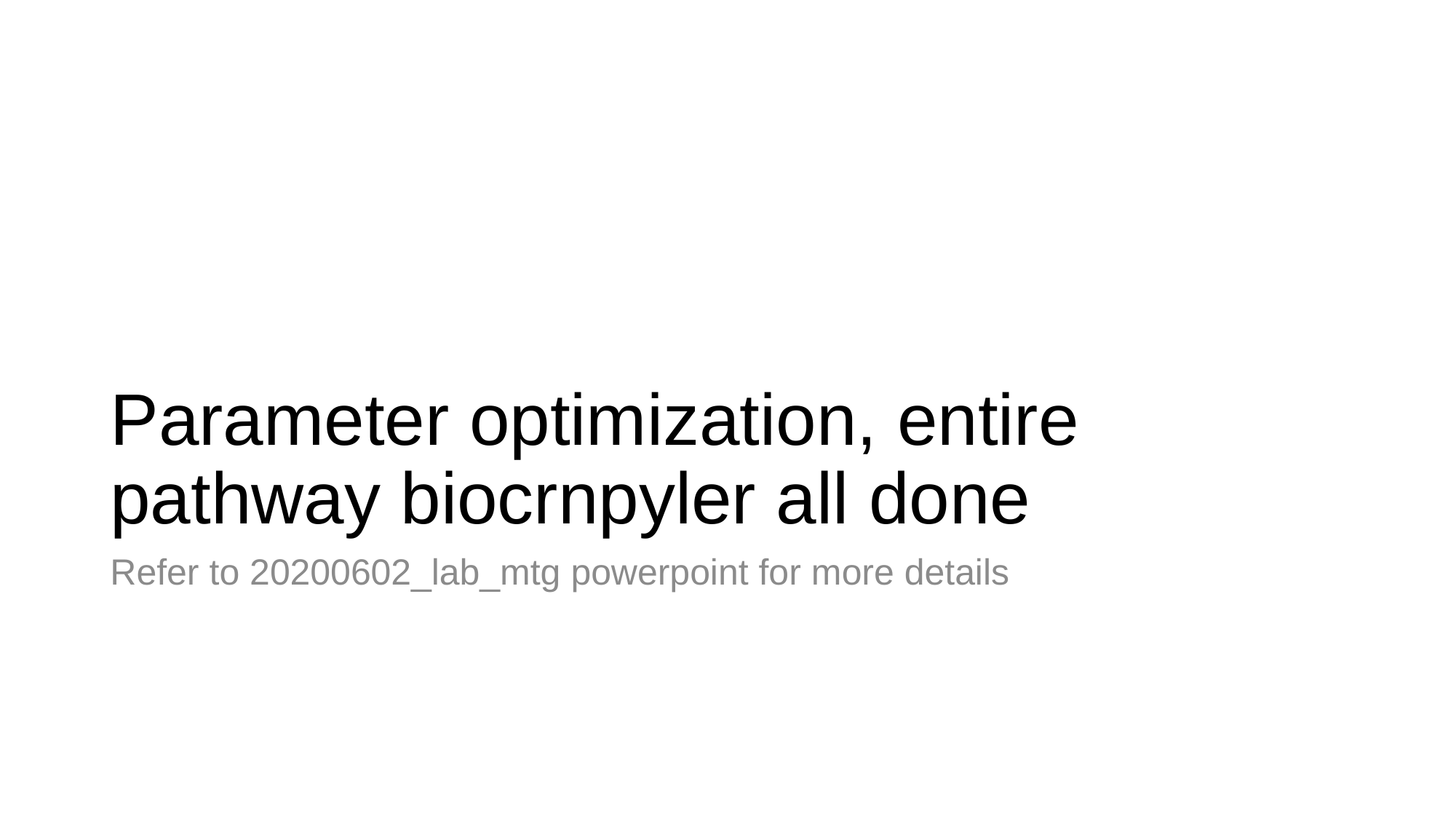

# Parameter optimization, entire pathway biocrnpyler all done
Refer to 20200602_lab_mtg powerpoint for more details